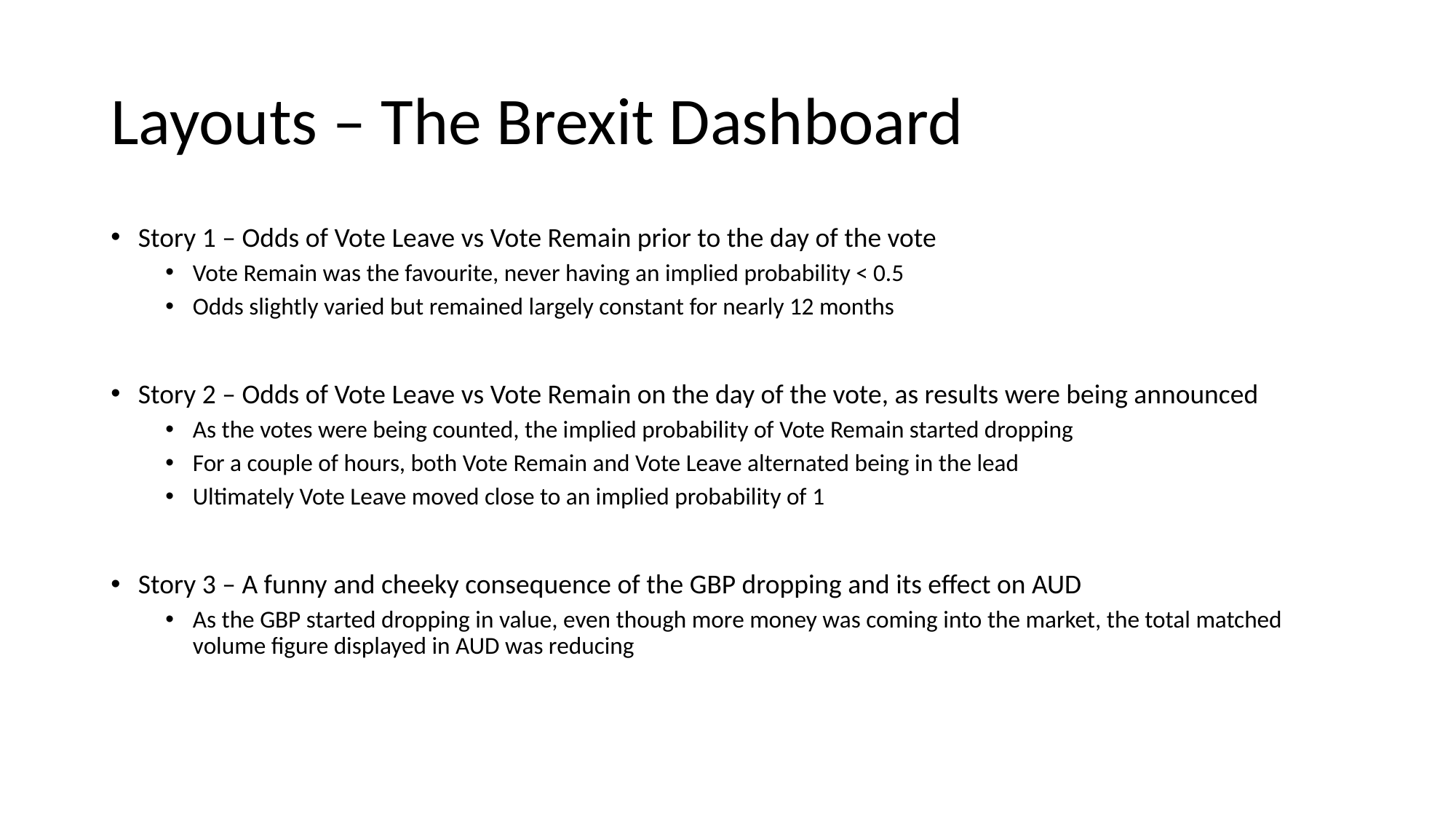

# Layouts – The Brexit Dashboard
Story 1 – Odds of Vote Leave vs Vote Remain prior to the day of the vote
Vote Remain was the favourite, never having an implied probability < 0.5
Odds slightly varied but remained largely constant for nearly 12 months

Story 2 – Odds of Vote Leave vs Vote Remain on the day of the vote, as results were being announced
As the votes were being counted, the implied probability of Vote Remain started dropping
For a couple of hours, both Vote Remain and Vote Leave alternated being in the lead
Ultimately Vote Leave moved close to an implied probability of 1

Story 3 – A funny and cheeky consequence of the GBP dropping and its effect on AUD
As the GBP started dropping in value, even though more money was coming into the market, the total matched volume figure displayed in AUD was reducing